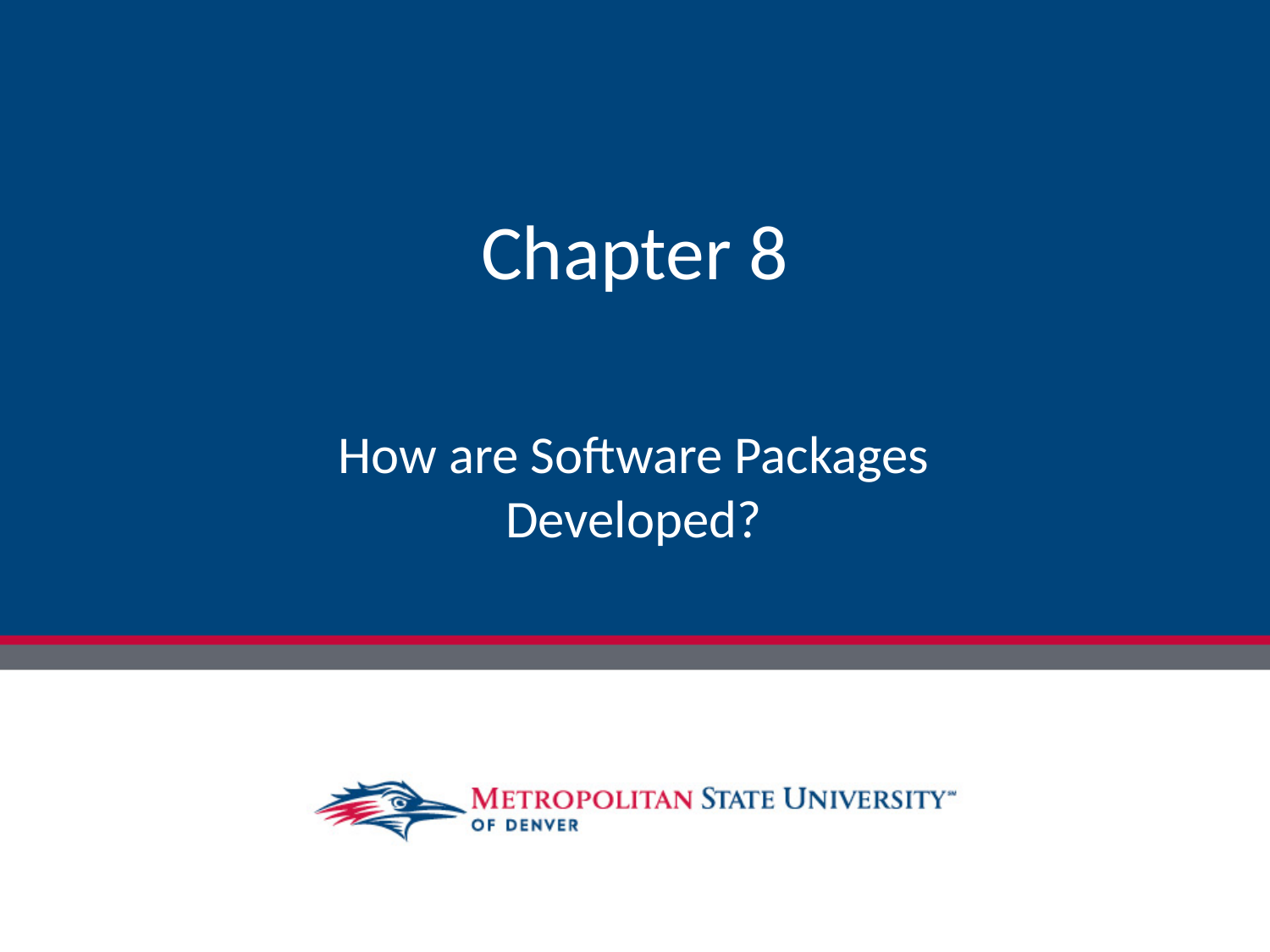

# Chapter 8
How are Software Packages Developed?